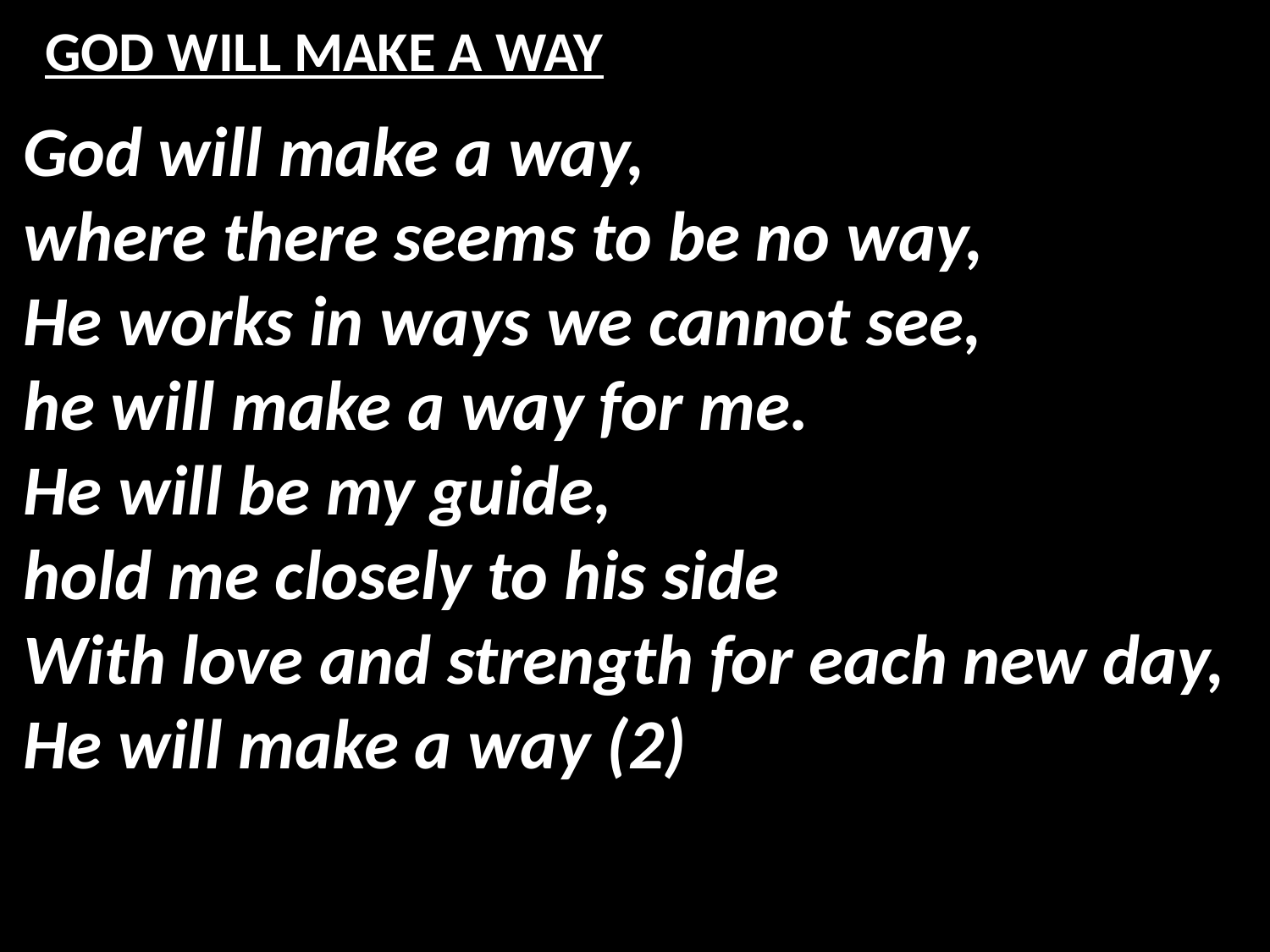

# GOD WILL MAKE A WAY
God will make a way,
where there seems to be no way,
He works in ways we cannot see,
he will make a way for me.
He will be my guide,
hold me closely to his side
With love and strength for each new day,
He will make a way (2)